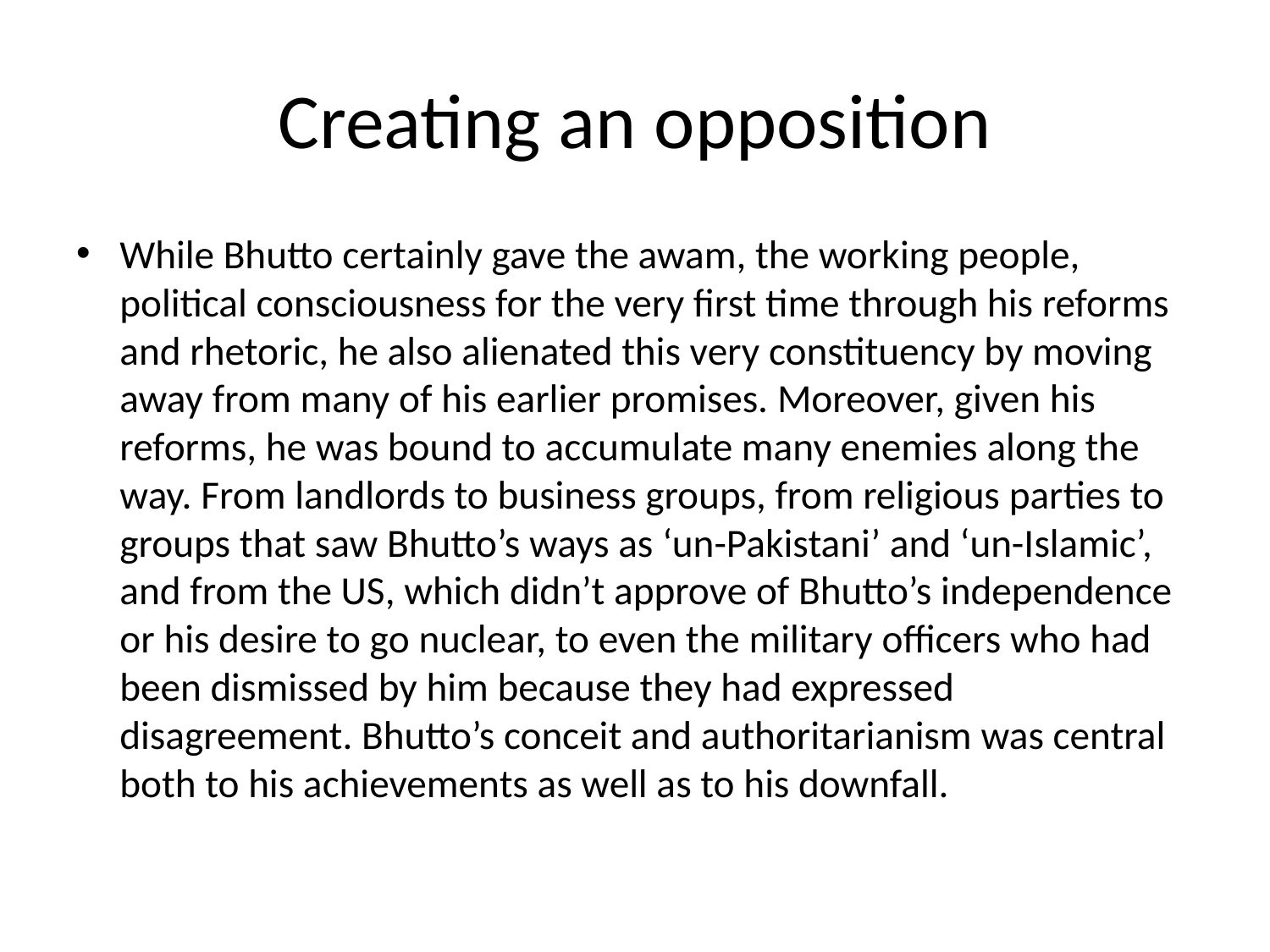

# Creating an opposition
While Bhutto certainly gave the awam, the working people, political consciousness for the very first time through his reforms and rhetoric, he also alienated this very constituency by moving away from many of his earlier promises. Moreover, given his reforms, he was bound to accumulate many enemies along the way. From landlords to business groups, from religious parties to groups that saw Bhutto’s ways as ‘un-Pakistani’ and ‘un-Islamic’, and from the US, which didn’t approve of Bhutto’s independence or his desire to go nuclear, to even the military officers who had been dismissed by him because they had expressed disagreement. Bhutto’s conceit and authoritarianism was central both to his achievements as well as to his downfall.